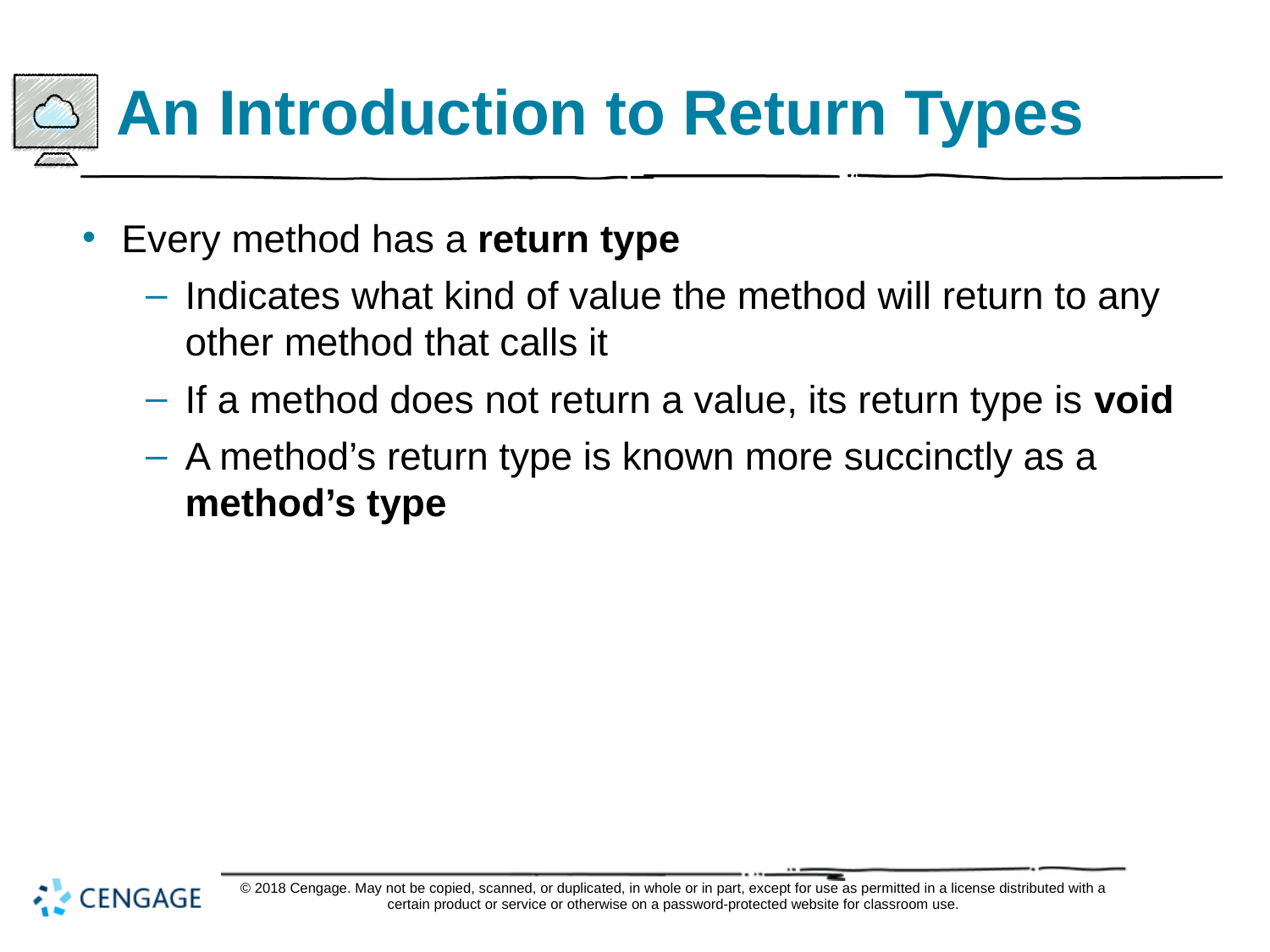

# An Introduction to Return Types
Every method has a return type
Indicates what kind of value the method will return to any other method that calls it
If a method does not return a value, its return type is void
A method’s return type is known more succinctly as a method’s type
© 2018 Cengage. May not be copied, scanned, or duplicated, in whole or in part, except for use as permitted in a license distributed with a certain product or service or otherwise on a password-protected website for classroom use.